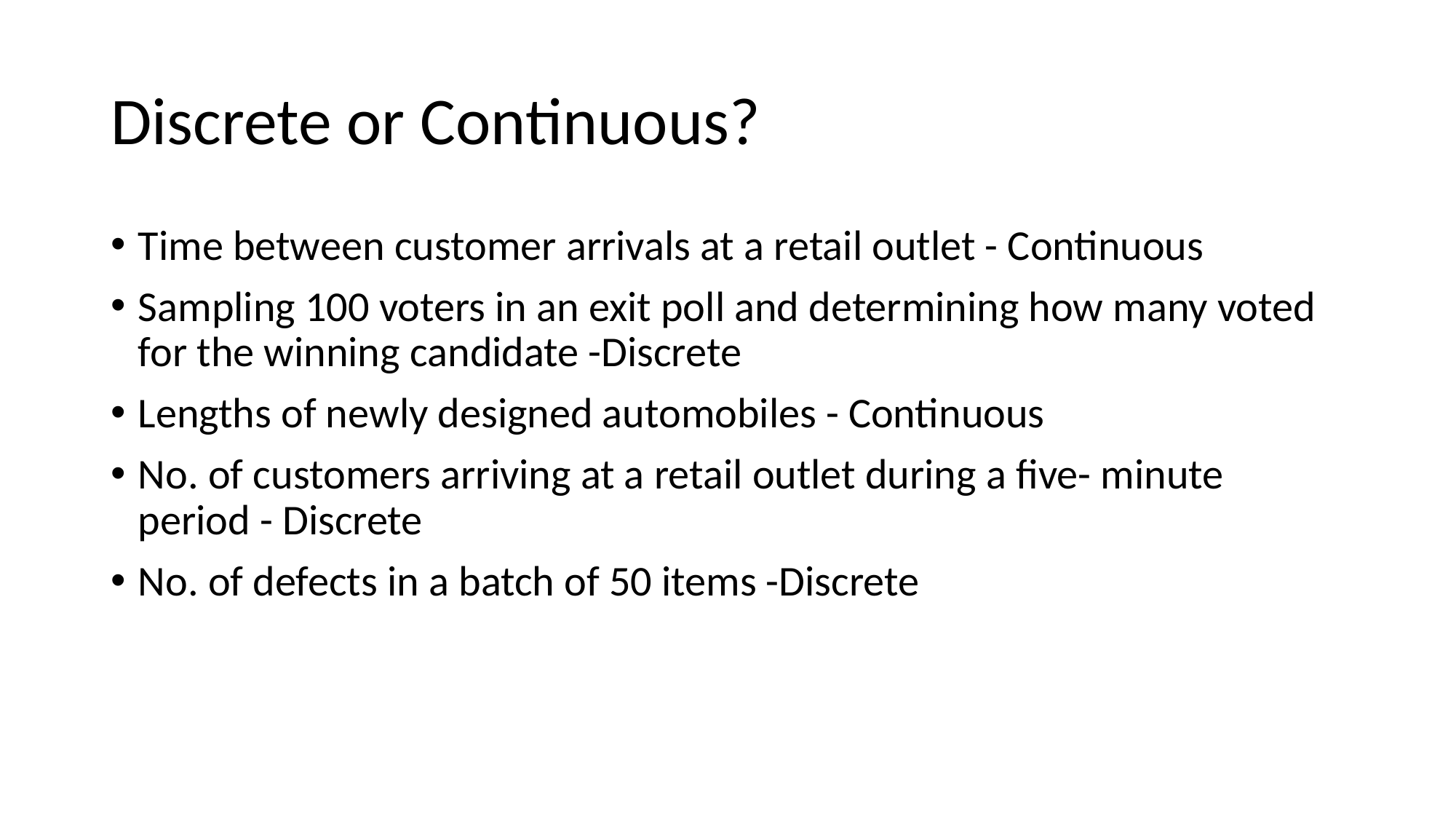

# Discrete or Continuous?
Time between customer arrivals at a retail outlet - Continuous
Sampling 100 voters in an exit poll and determining how many voted for the winning candidate -Discrete
Lengths of newly designed automobiles - Continuous
No. of customers arriving at a retail outlet during a five- minute period - Discrete
No. of defects in a batch of 50 items -Discrete